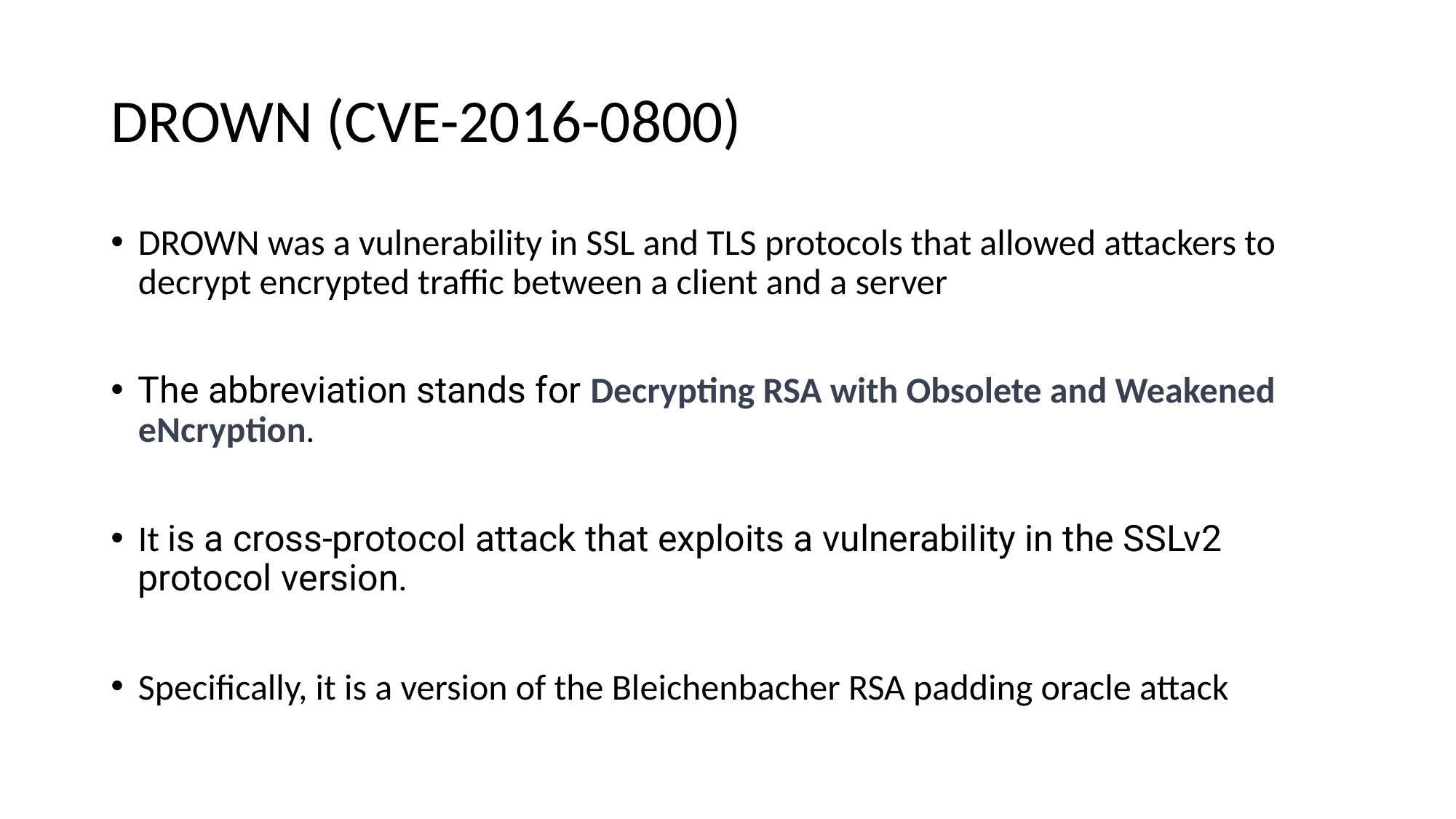

# DROWN (CVE-2016-0800)
DROWN was a vulnerability in SSL and TLS protocols that allowed attackers to decrypt encrypted traffic between a client and a server

The abbreviation stands for Decrypting RSA with Obsolete and Weakened eNcryption.

It is a cross-protocol attack that exploits a vulnerability in the SSLv2 protocol version.

Specifically, it is a version of the Bleichenbacher RSA padding oracle attack